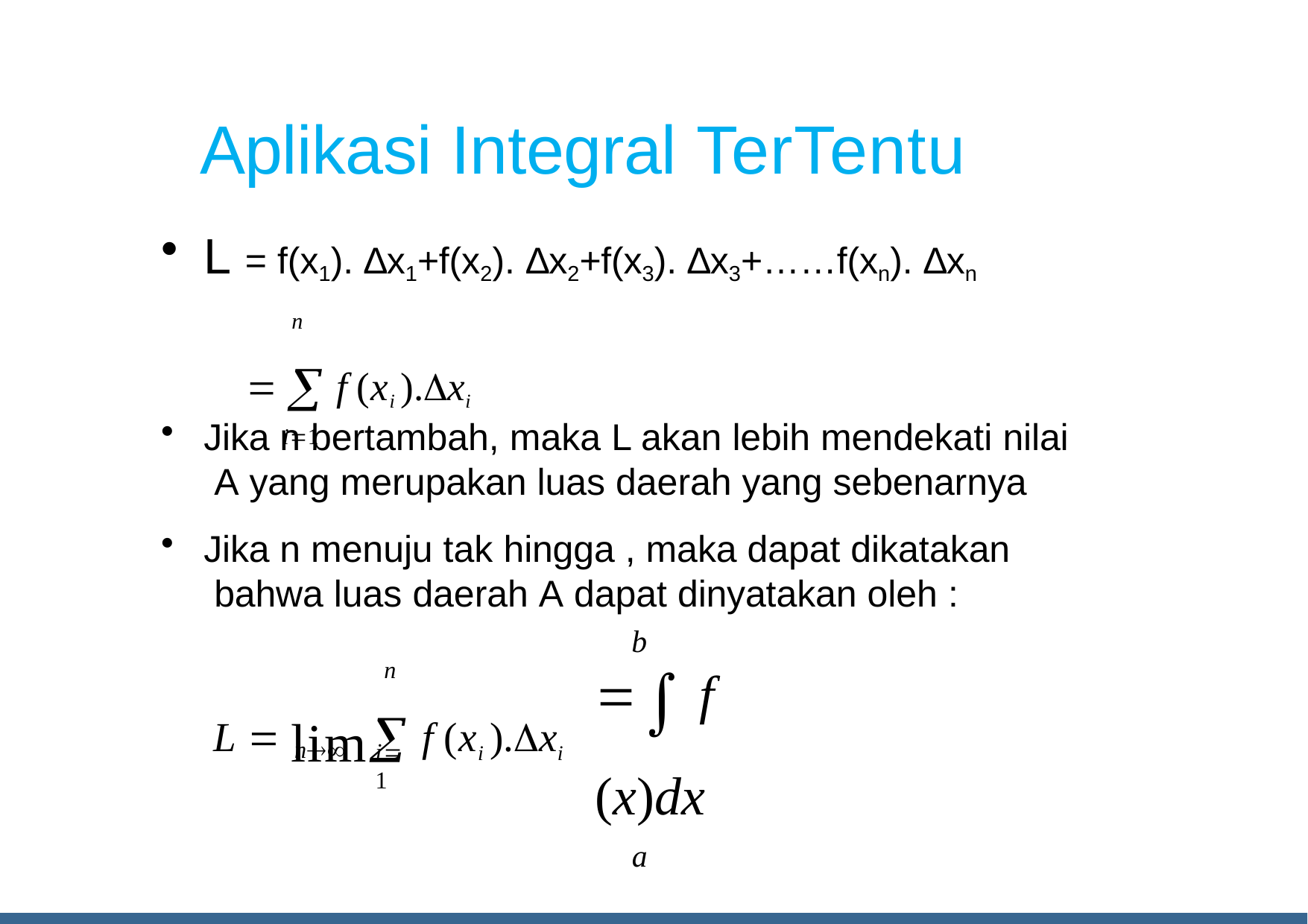

# Aplikasi Integral TerTentu
L = f(x1). ∆x1+f(x2). ∆x2+f(x3). ∆x3+……f(xn). ∆xn
= ∑ f (xi ).Δxi
i=1
n
Jika n bertambah, maka L akan lebih mendekati nilai  A yang merupakan luas daerah yang sebenarnya
Jika n menuju tak hingga , maka dapat dikatakan  bahwa luas daerah A dapat dinyatakan oleh :
b
=∫ f (x)dx
a
n
L = lim∑ f (xi ).Δxi
n→∞
i=1